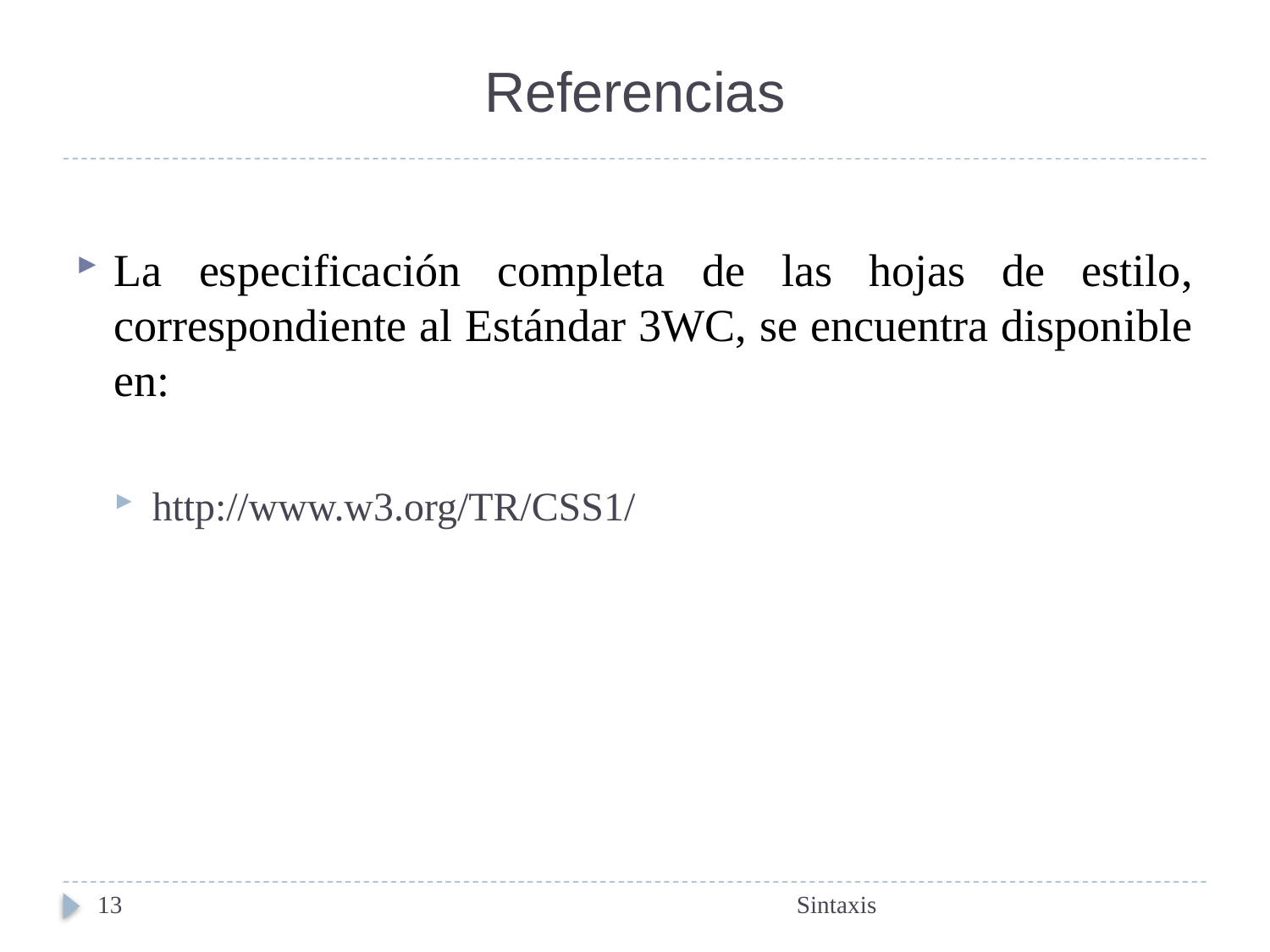

# Referencias

La especificación completa de las hojas de estilo, correspondiente al Estándar 3WC, se encuentra disponible en:

http://www.w3.org/TR/CSS1/

13
Sintaxis